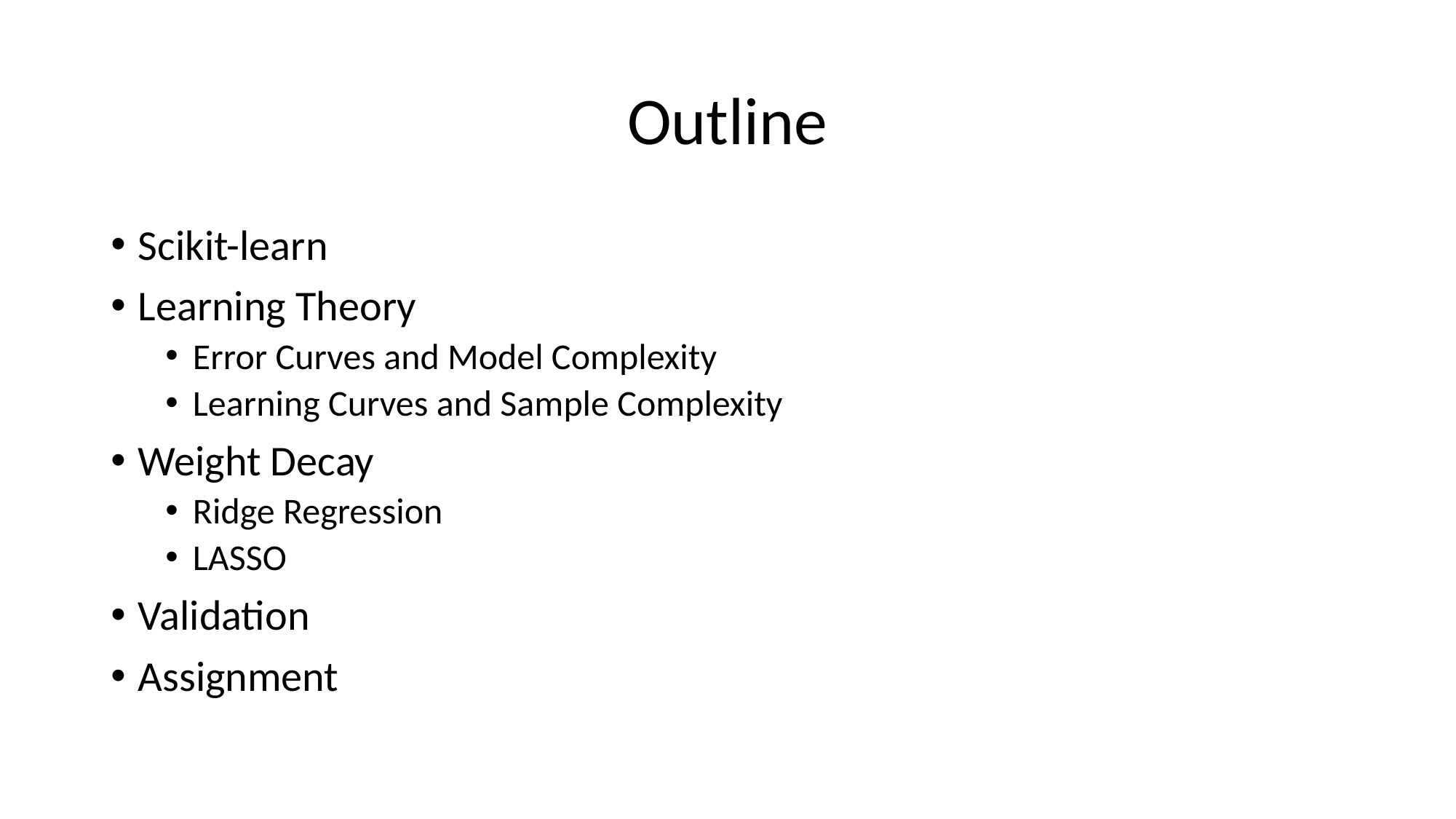

# Outline
Scikit-learn
Learning Theory
Error Curves and Model Complexity
Learning Curves and Sample Complexity
Weight Decay
Ridge Regression
LASSO
Validation
Assignment